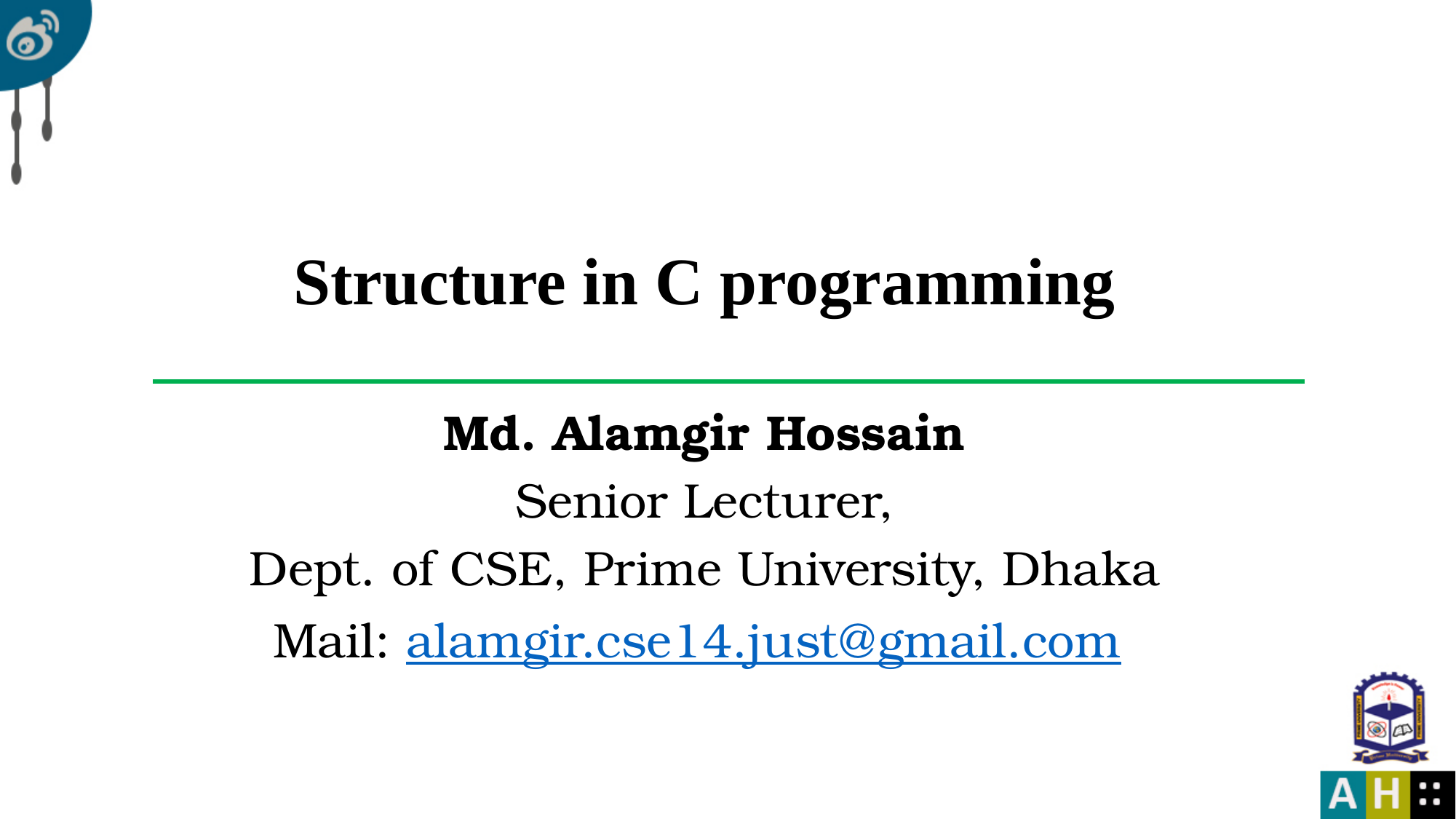

Structure in C programming

Md. Alamgir Hossain
Senior Lecturer,
Dept. of CSE, Prime University, Dhaka
Mail: alamgir.cse14.just@gmail.com